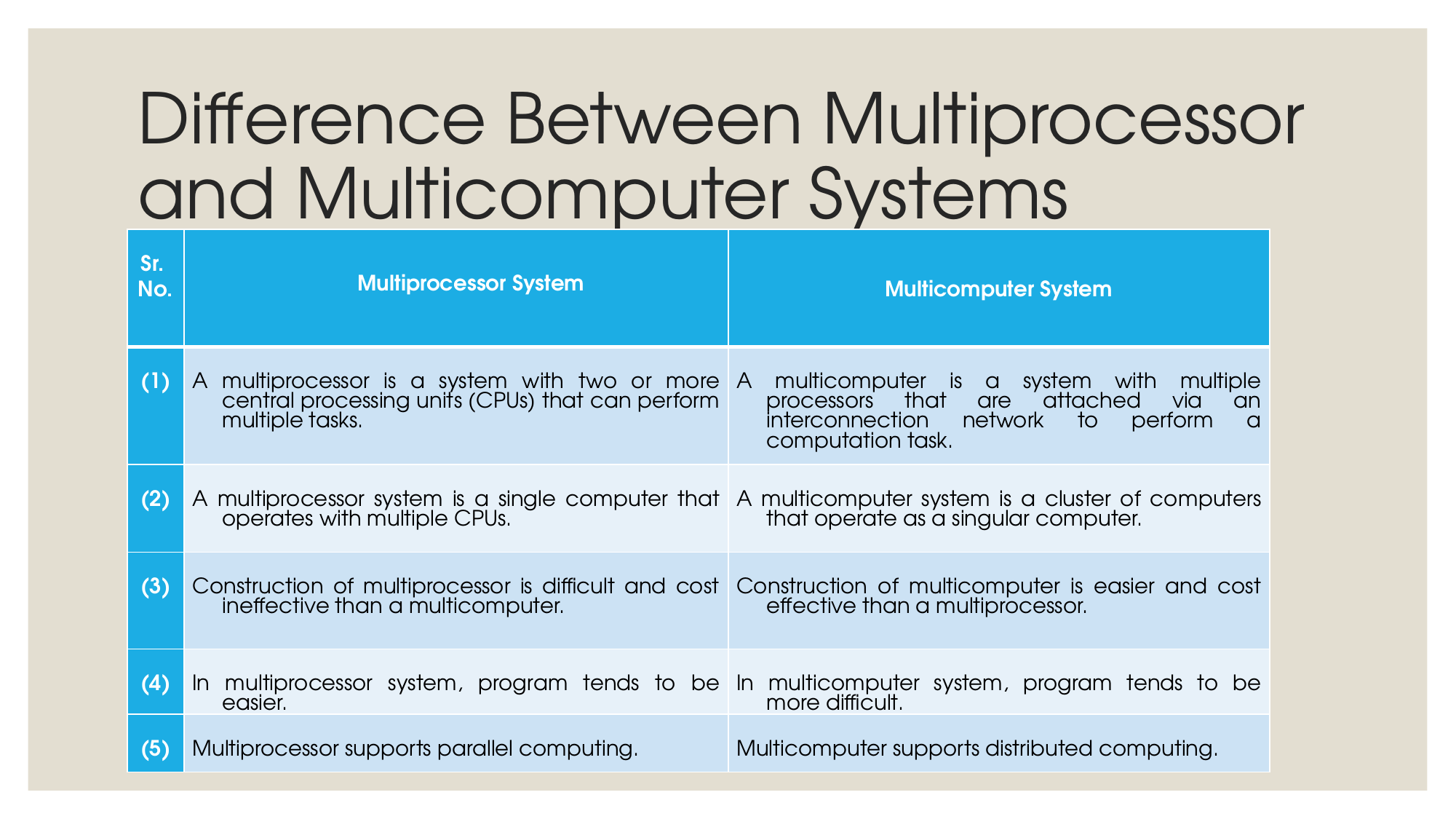

# Difference Between Multiprocessor and Multicomputer Systems
| Sr. No. | Multiprocessor System | Multicomputer System |
| --- | --- | --- |
| (1) | A multiprocessor is a system with two or more central processing units (CPUs) that can perform multiple tasks. | A multicomputer is a system with multiple processors that are attached via an interconnection network to perform a computation task. |
| (2) | A multiprocessor system is a single computer that operates with multiple CPUs. | A multicomputer system is a cluster of computers that operate as a singular computer. |
| (3) | Construction of multiprocessor is difficult and cost ineffective than a multicomputer. | Construction of multicomputer is easier and cost effective than a multiprocessor. |
| (4) | In multiprocessor system, program tends to be easier. | In multicomputer system, program tends to be more difficult. |
| (5) | Multiprocessor supports parallel computing. | Multicomputer supports distributed computing. |